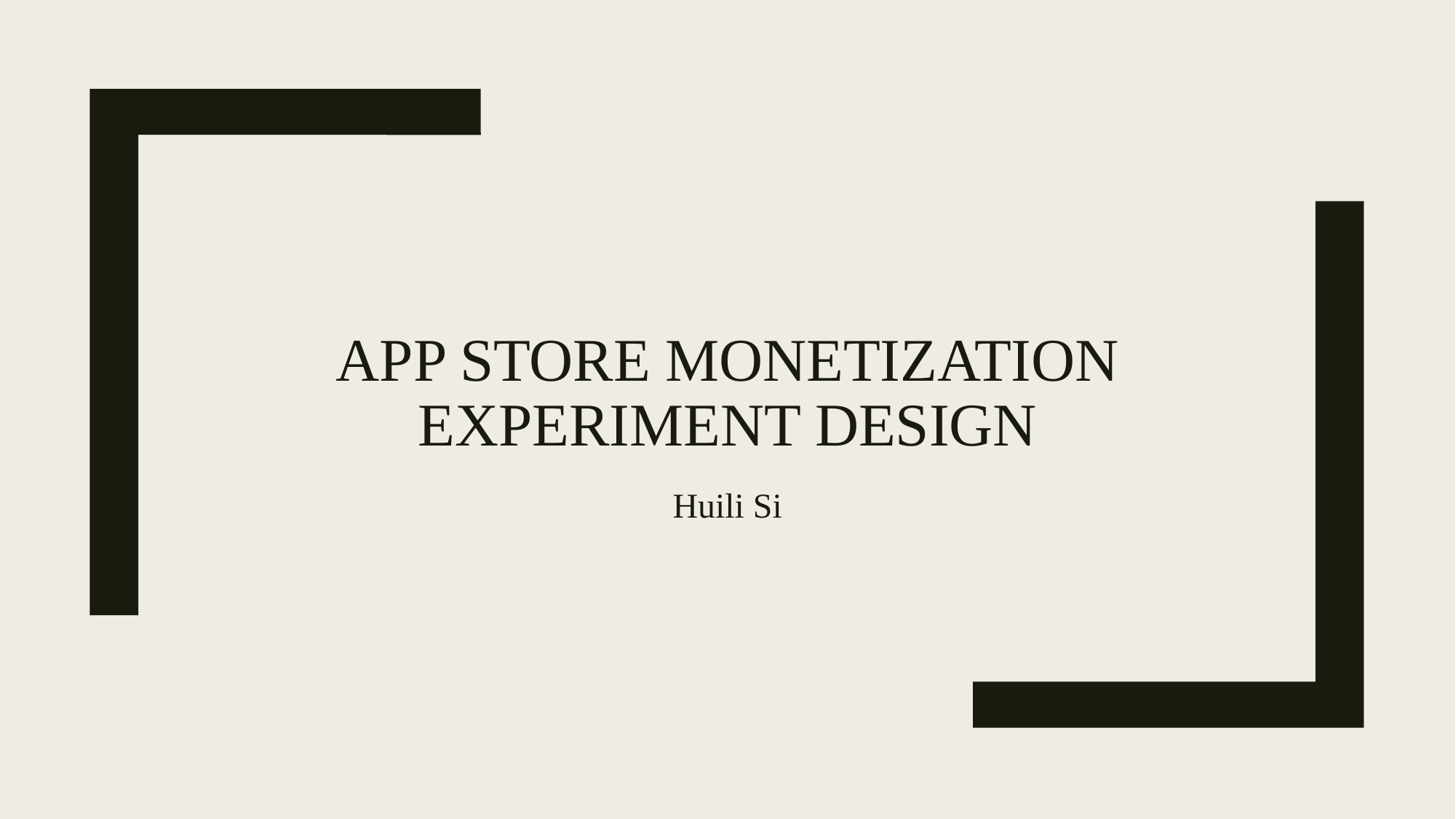

# APP store monetization experiment design
Huili Si